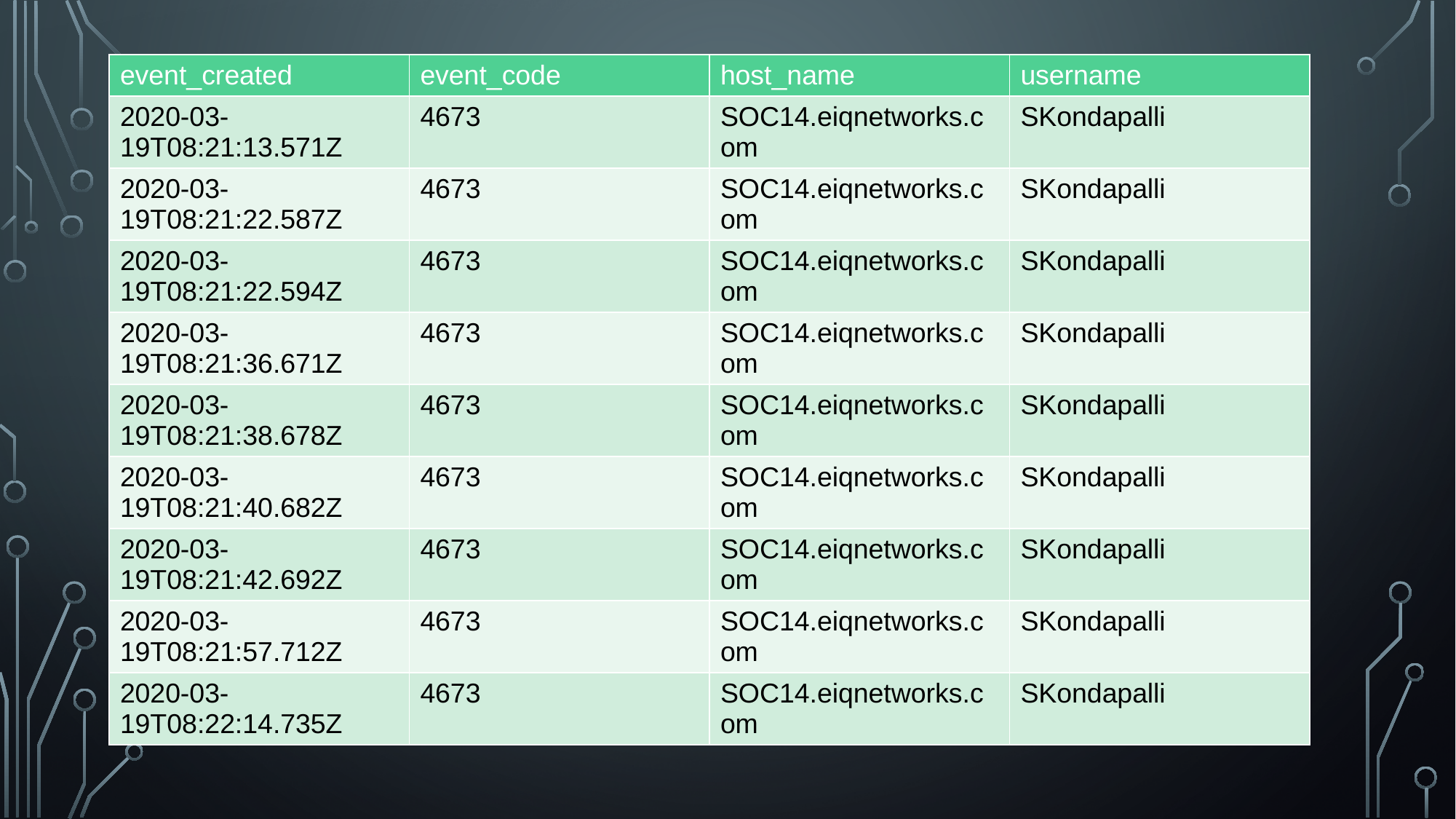

| event\_created | event\_code | host\_name | username |
| --- | --- | --- | --- |
| 2020-03-19T08:21:13.571Z | 4673 | SOC14.eiqnetworks.com | SKondapalli |
| 2020-03-19T08:21:22.587Z | 4673 | SOC14.eiqnetworks.com | SKondapalli |
| 2020-03-19T08:21:22.594Z | 4673 | SOC14.eiqnetworks.com | SKondapalli |
| 2020-03-19T08:21:36.671Z | 4673 | SOC14.eiqnetworks.com | SKondapalli |
| 2020-03-19T08:21:38.678Z | 4673 | SOC14.eiqnetworks.com | SKondapalli |
| 2020-03-19T08:21:40.682Z | 4673 | SOC14.eiqnetworks.com | SKondapalli |
| 2020-03-19T08:21:42.692Z | 4673 | SOC14.eiqnetworks.com | SKondapalli |
| 2020-03-19T08:21:57.712Z | 4673 | SOC14.eiqnetworks.com | SKondapalli |
| 2020-03-19T08:22:14.735Z | 4673 | SOC14.eiqnetworks.com | SKondapalli |